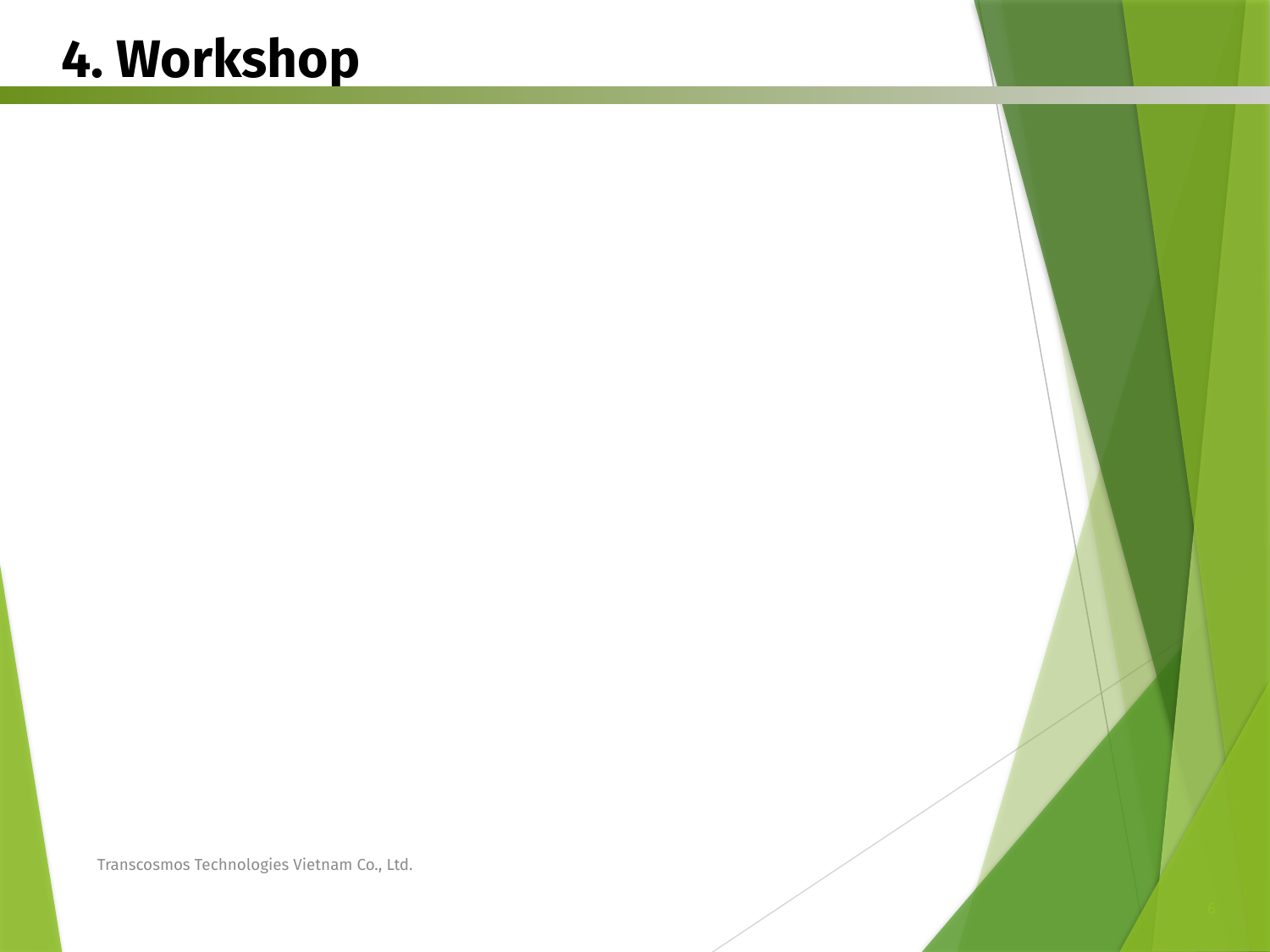

4. Workshop

Transcosmos Technologies Vietnam Co., Ltd.
6